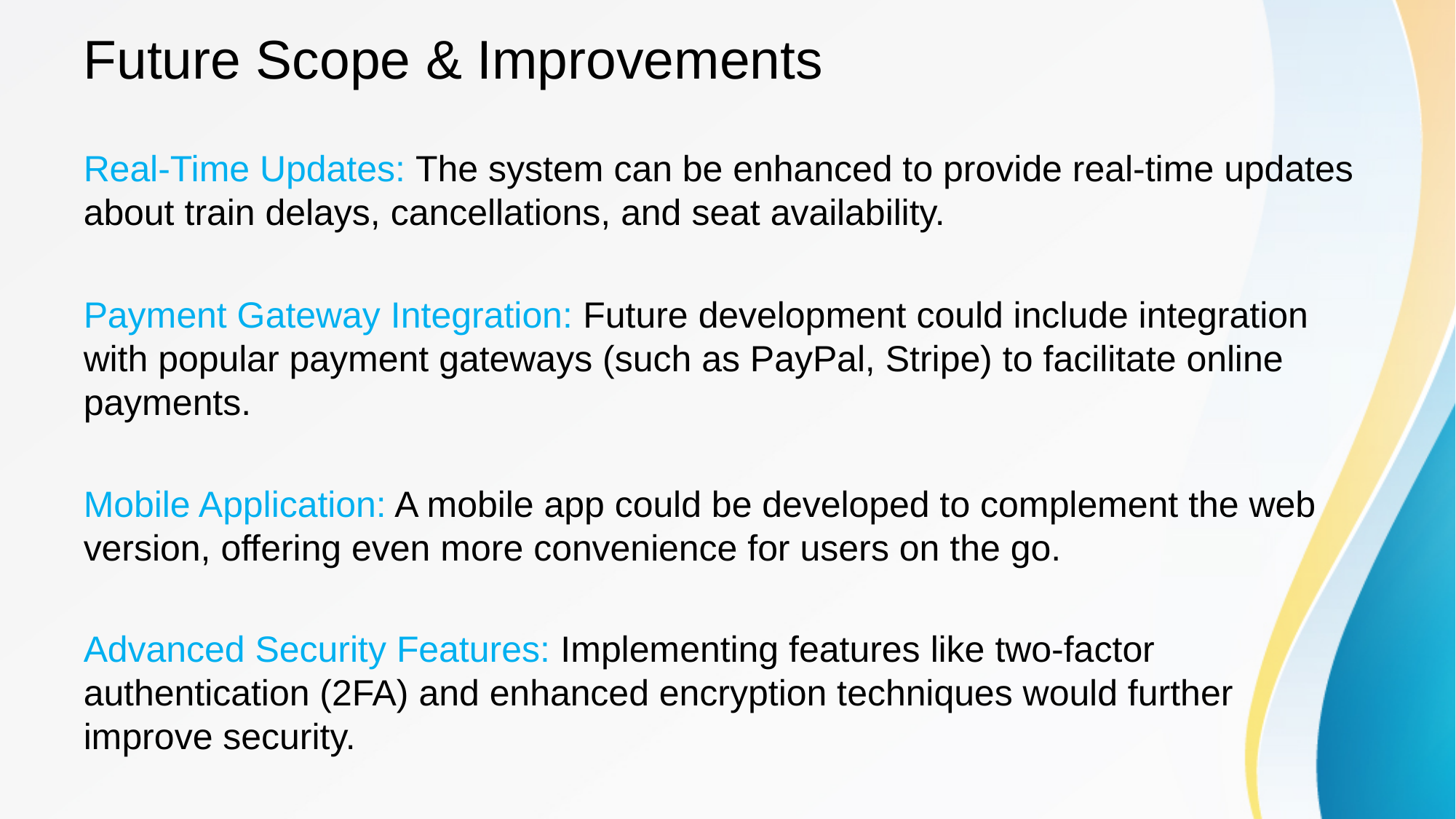

# Future Scope & Improvements
Real-Time Updates: The system can be enhanced to provide real-time updates about train delays, cancellations, and seat availability.

Payment Gateway Integration: Future development could include integration with popular payment gateways (such as PayPal, Stripe) to facilitate online payments.

Mobile Application: A mobile app could be developed to complement the web version, offering even more convenience for users on the go.

Advanced Security Features: Implementing features like two-factor authentication (2FA) and enhanced encryption techniques would further improve security.